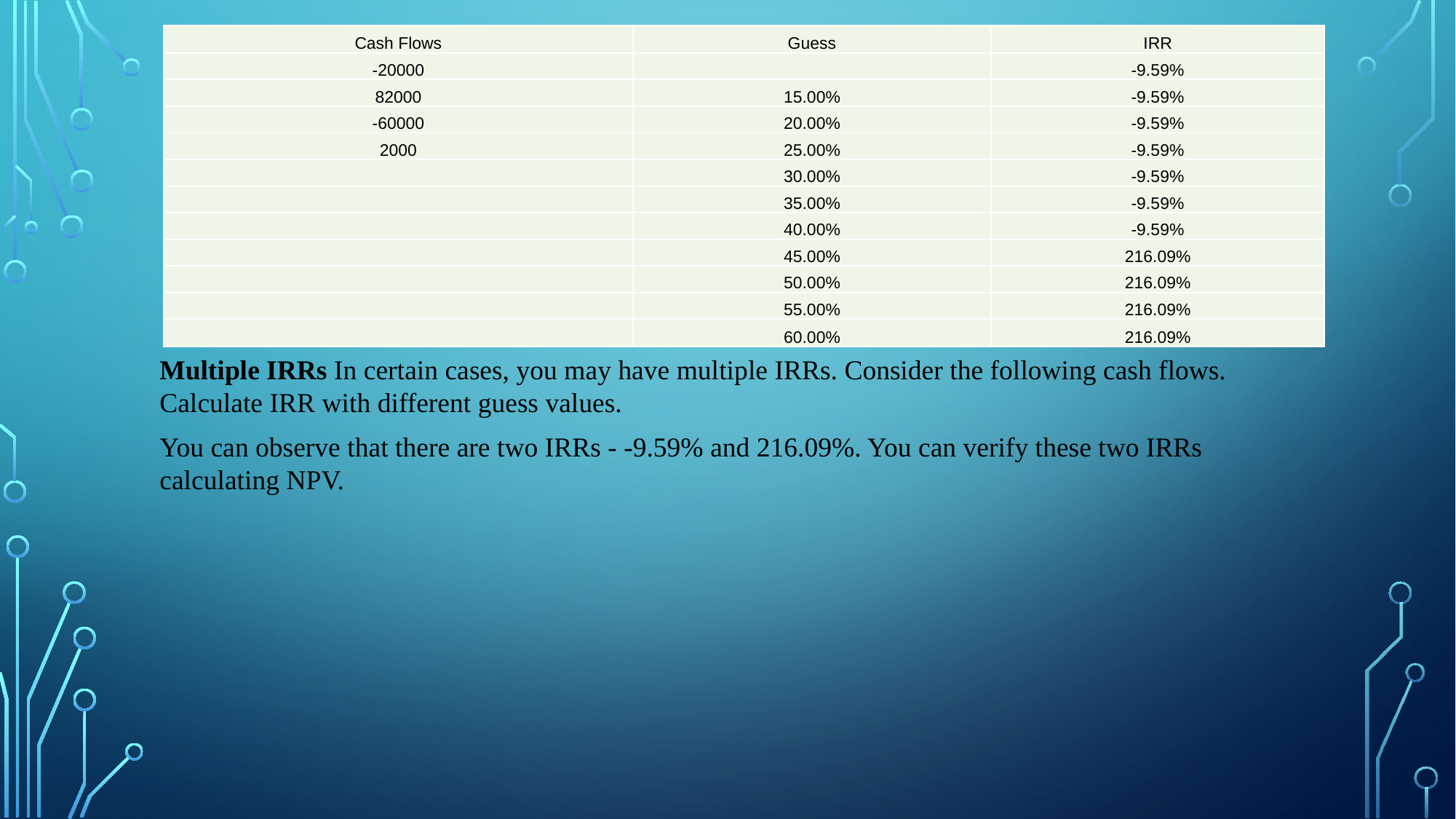

| Cash Flows | Guess | IRR |
| --- | --- | --- |
| -20000 |  | -9.59% |
| 82000 | 15.00% | -9.59% |
| -60000 | 20.00% | -9.59% |
| 2000 | 25.00% | -9.59% |
|  | 30.00% | -9.59% |
|  | 35.00% | -9.59% |
|  | 40.00% | -9.59% |
|  | 45.00% | 216.09% |
|  | 50.00% | 216.09% |
|  | 55.00% | 216.09% |
|  | 60.00% | 216.09% |
Multiple IRRs In certain cases, you may have multiple IRRs. Consider the following cash flows. Calculate IRR with different guess values.
You can observe that there are two IRRs - -9.59% and 216.09%. You can verify these two IRRs calculating NPV.